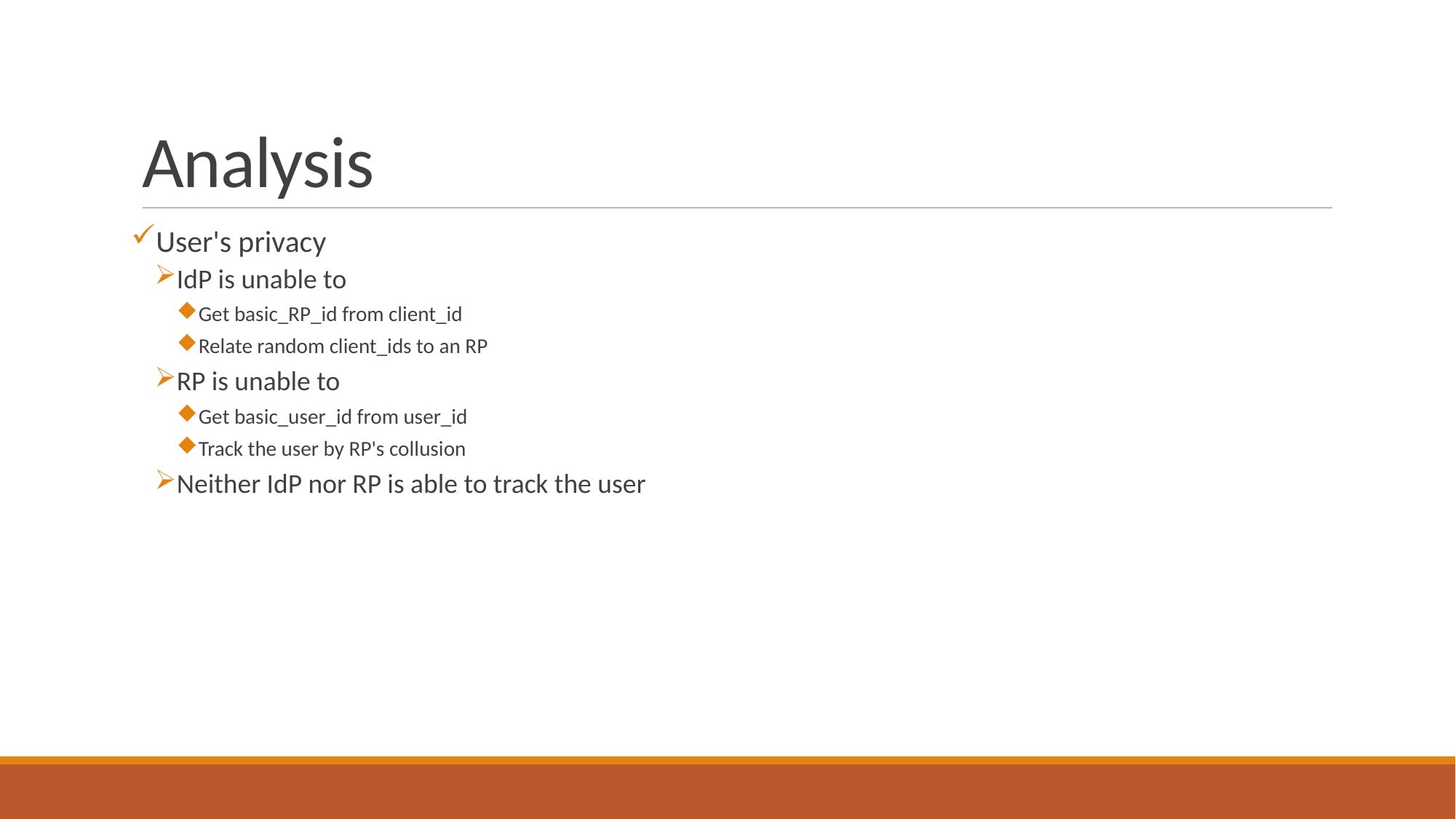

# Analysis
User's privacy
IdP is unable to
Get basic_RP_id from client_id
Relate random client_ids to an RP
RP is unable to
Get basic_user_id from user_id
Track the user by RP's collusion
Neither IdP nor RP is able to track the user